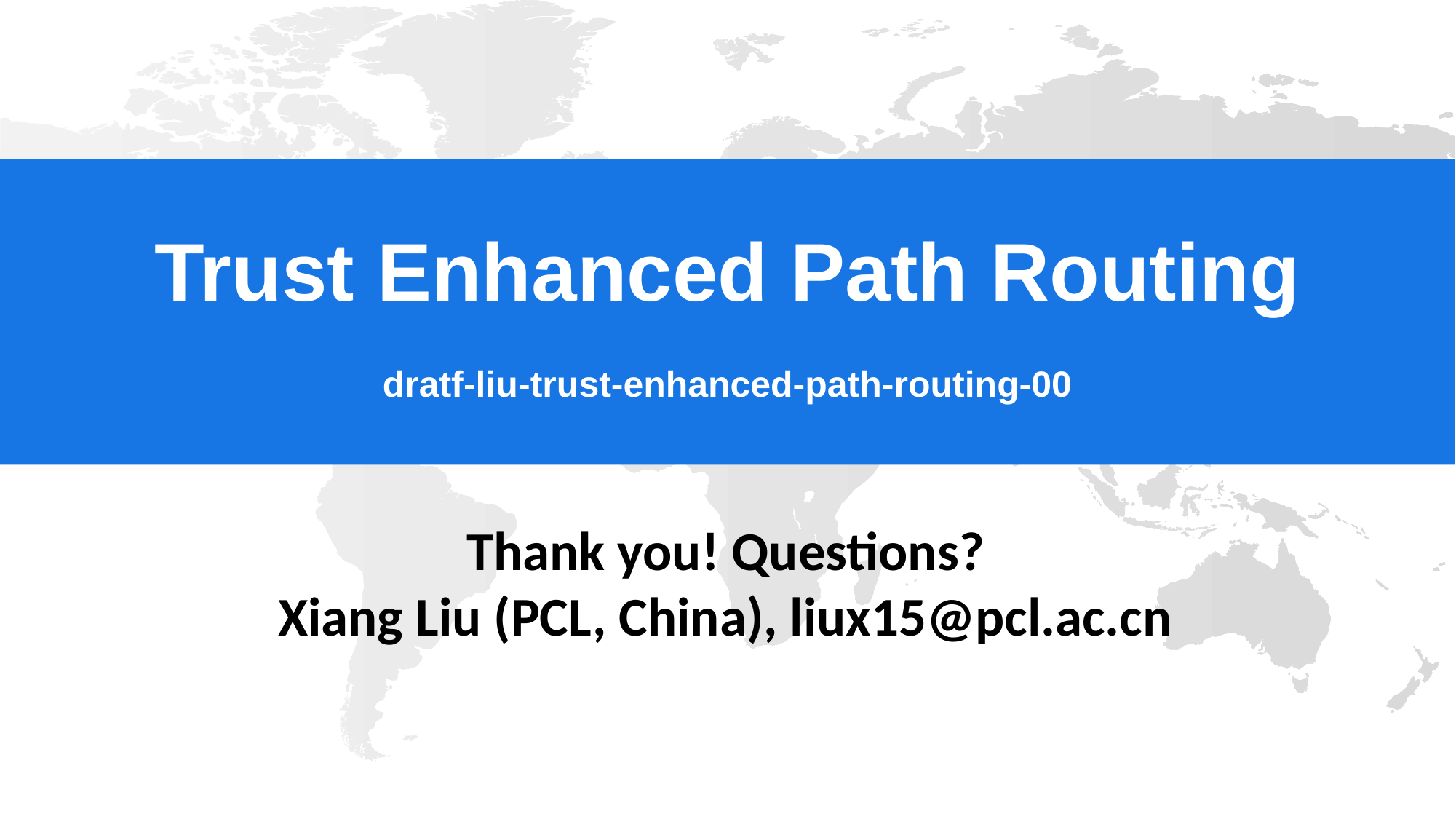

Trust Enhanced Path Routing

dratf-liu-trust-enhanced-path-routing-00
Thank you! Questions?
Xiang Liu (PCL, China), liux15@pcl.ac.cn